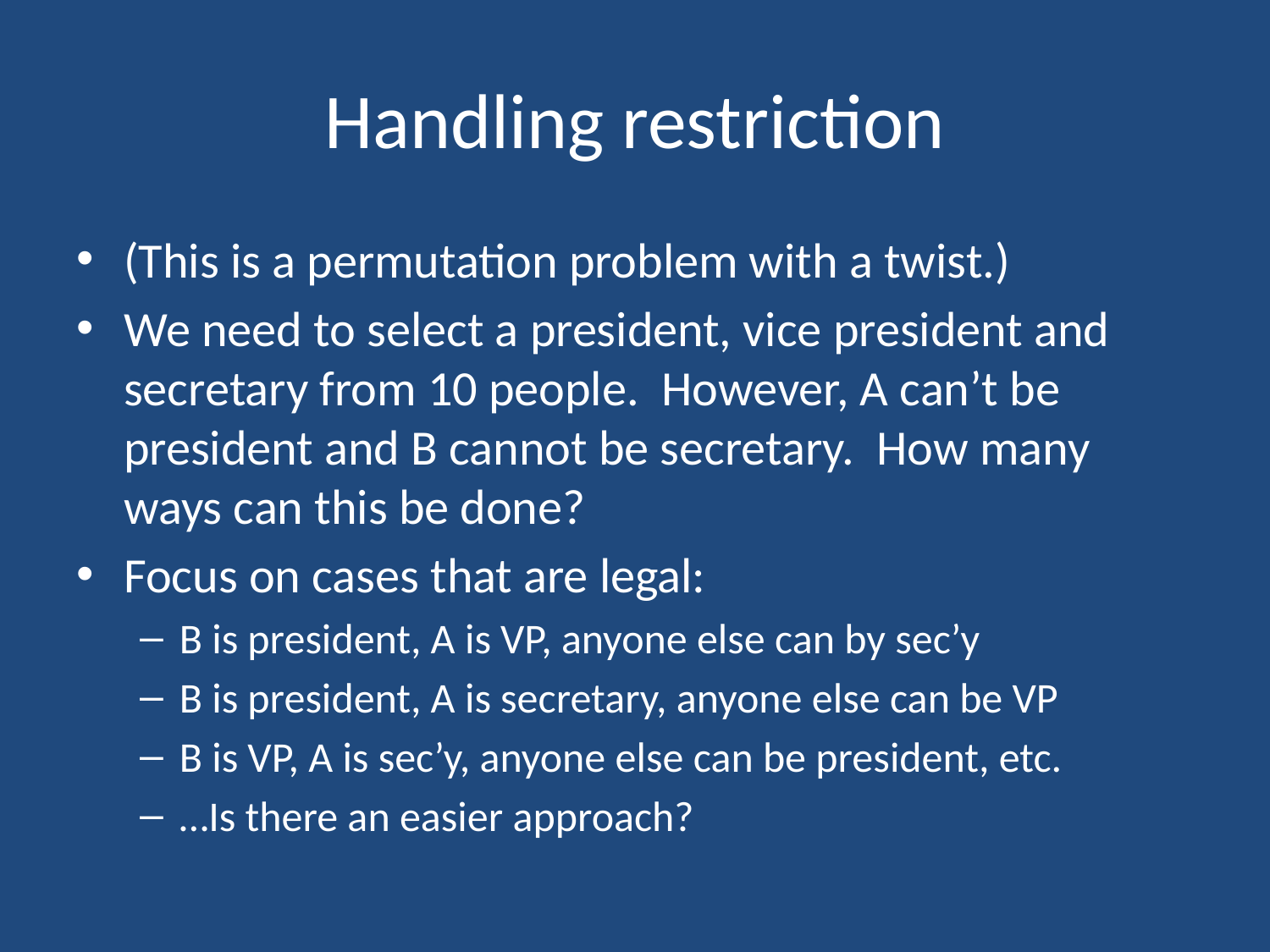

# Handling restriction
(This is a permutation problem with a twist.)
We need to select a president, vice president and secretary from 10 people.  However, A can’t be president and B cannot be secretary.  How many ways can this be done?
Focus on cases that are legal:
B is president, A is VP, anyone else can by sec’y
B is president, A is secretary, anyone else can be VP
B is VP, A is sec’y, anyone else can be president, etc.
…Is there an easier approach?